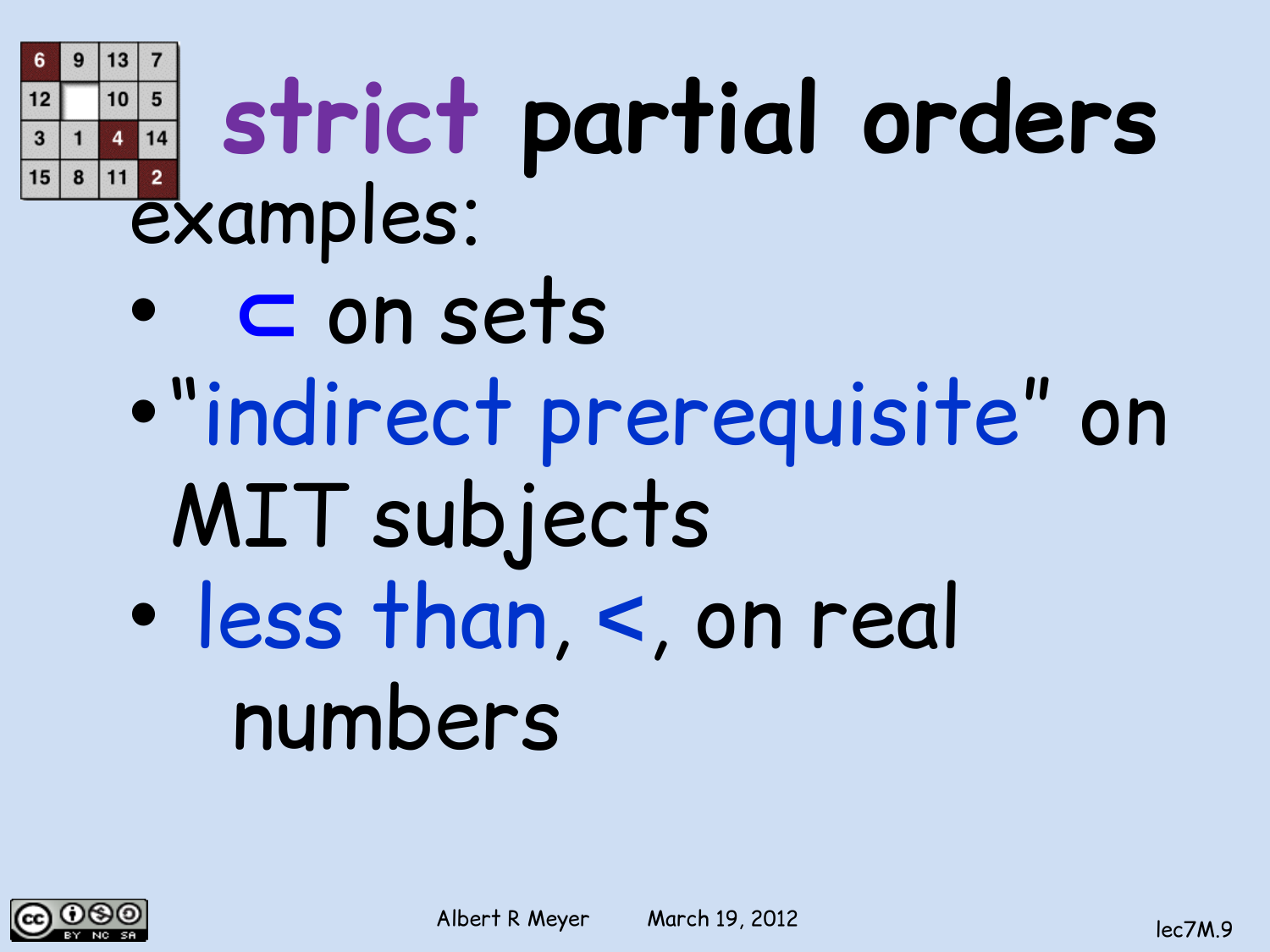

# strict partial orders
examples:
 ⊂ on sets
“indirect prerequisite” on MIT subjects
 less than, <, on real
    numbers